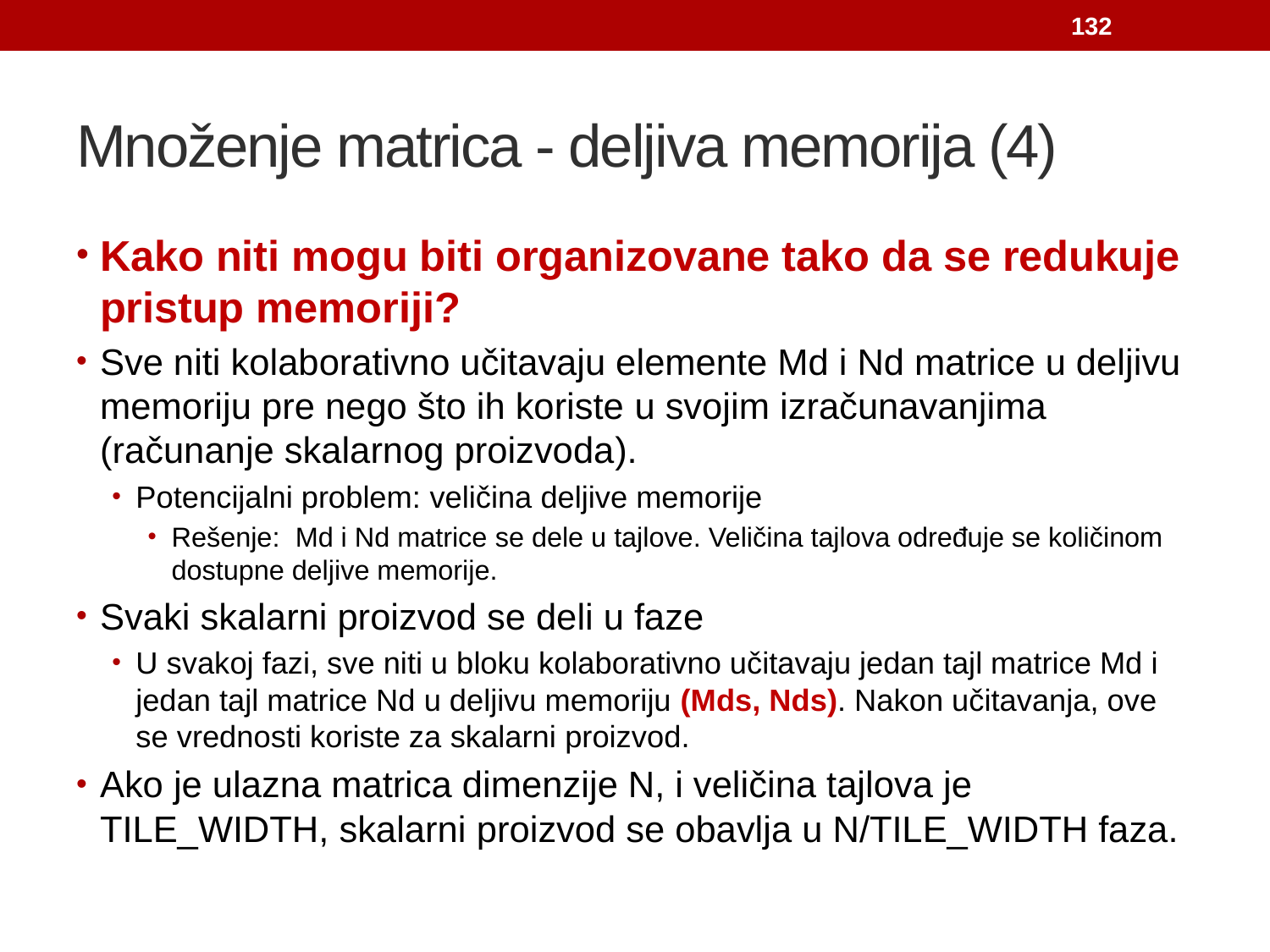

132
# Množenje matrica - deljiva memorija (4)
Kako niti mogu biti organizovane tako da se redukuje pristup memoriji?
Sve niti kolaborativno učitavaju elemente Md i Nd matrice u deljivu memoriju pre nego što ih koriste u svojim izračunavanjima (računanje skalarnog proizvoda).
Potencijalni problem: veličina deljive memorije
Rešenje:  Md i Nd matrice se dele u tajlove. Veličina tajlova određuje se količinom dostupne deljive memorije.
Svaki skalarni proizvod se deli u faze
U svakoj fazi, sve niti u bloku kolaborativno učitavaju jedan tajl matrice Md i jedan tajl matrice Nd u deljivu memoriju (Mds, Nds). Nakon učitavanja, ove se vrednosti koriste za skalarni proizvod.
Ako je ulazna matrica dimenzije N, i veličina tajlova je TILE_WIDTH, skalarni proizvod se obavlja u N/TILE_WIDTH faza.